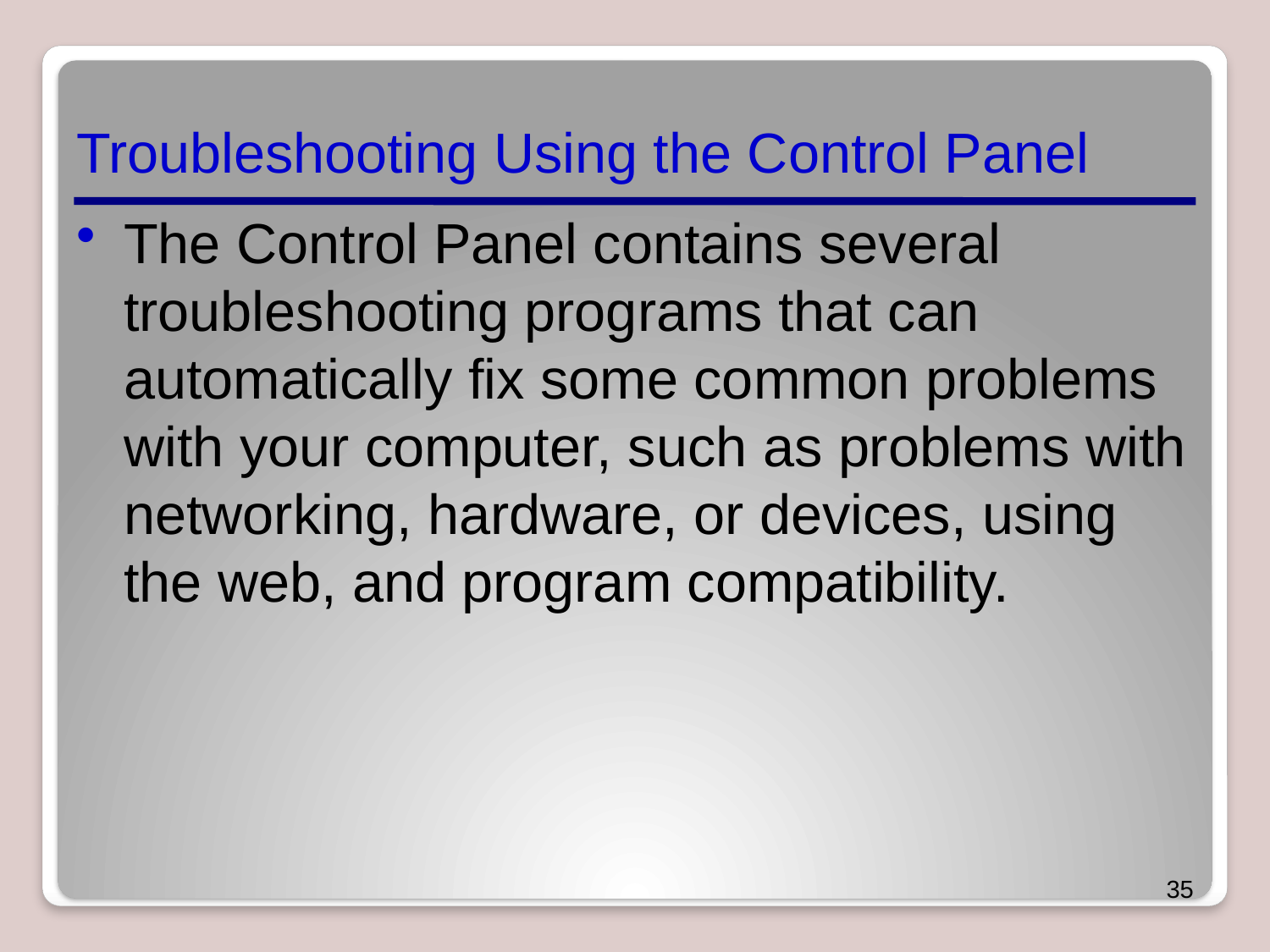

# Troubleshooting Using the Control Panel
The Control Panel contains several troubleshooting programs that can automatically fix some common problems with your computer, such as problems with networking, hardware, or devices, using the web, and program compatibility.

35